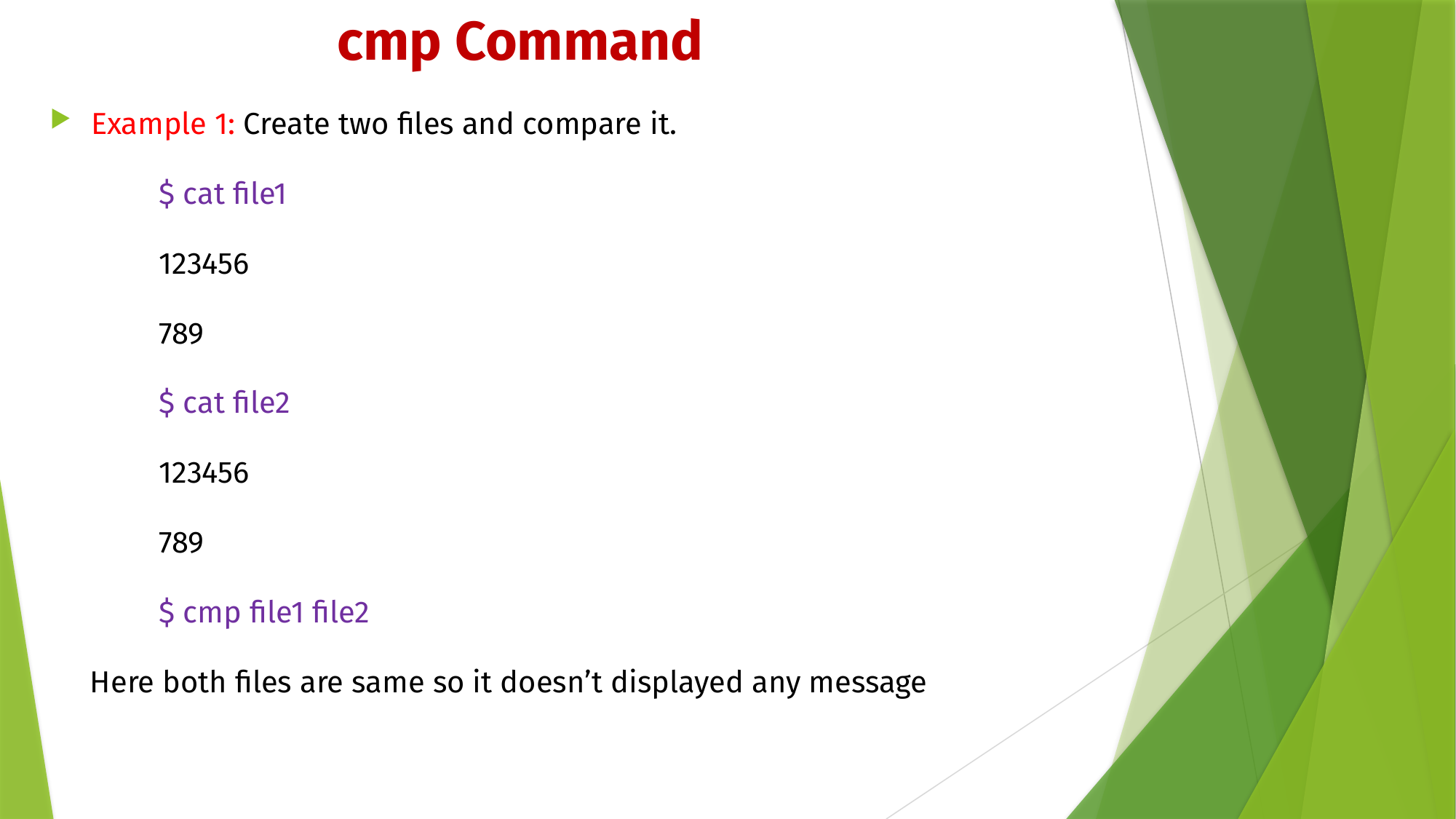

# cmp Command
Example 1: Create two files and compare it.
	$ cat file1
	123456
	789
	$ cat file2
	123456
	789
	$ cmp file1 file2
     Here both files are same so it doesn’t displayed any message